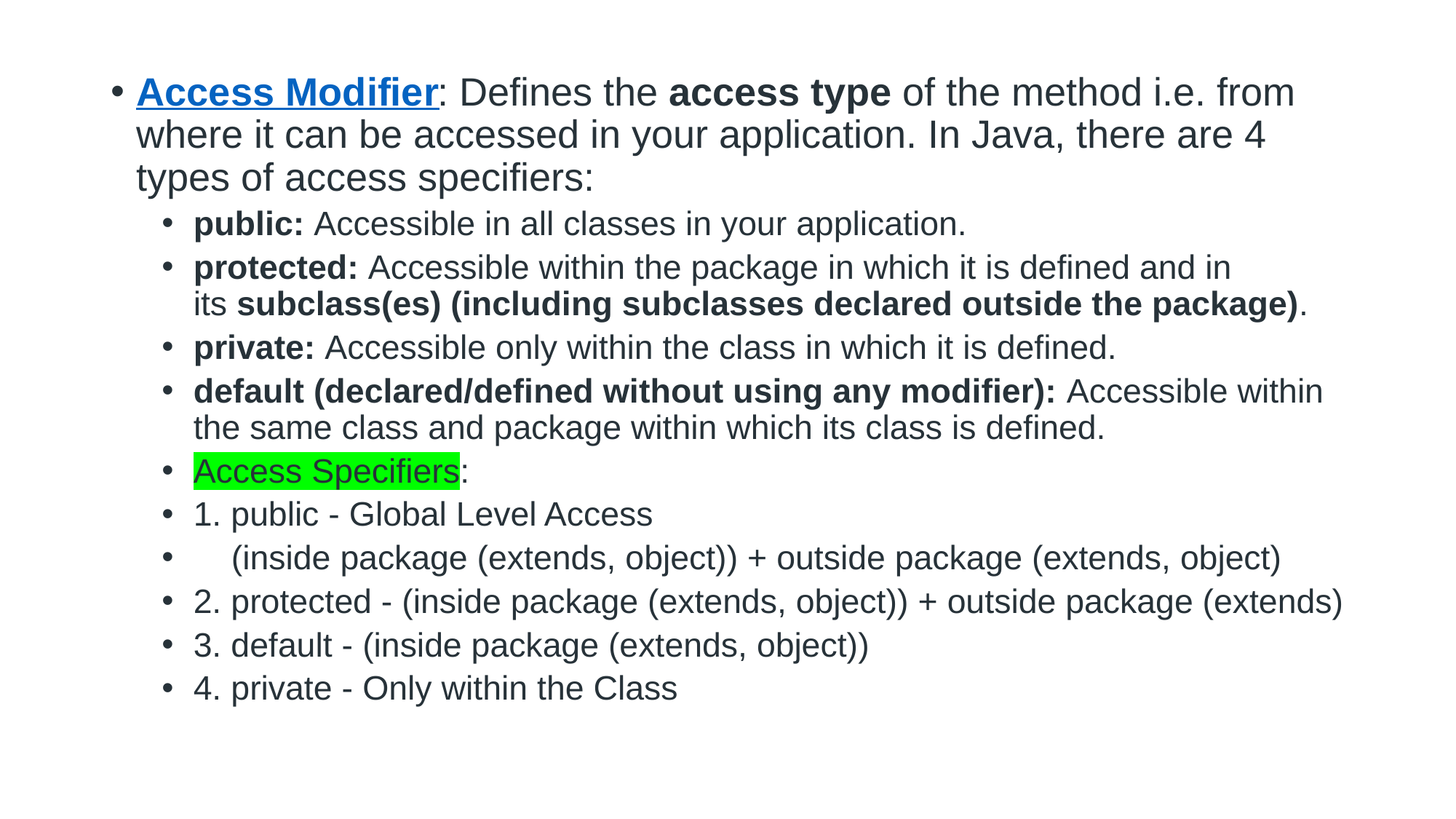

Access Modifier: Defines the access type of the method i.e. from where it can be accessed in your application. In Java, there are 4 types of access specifiers:
public: Accessible in all classes in your application.
protected: Accessible within the package in which it is defined and in its subclass(es) (including subclasses declared outside the package).
private: Accessible only within the class in which it is defined.
default (declared/defined without using any modifier): Accessible within the same class and package within which its class is defined.
Access Specifiers:
1. public - Global Level Access
    (inside package (extends, object)) + outside package (extends, object)
2. protected - (inside package (extends, object)) + outside package (extends)
3. default - (inside package (extends, object))
4. private - Only within the Class